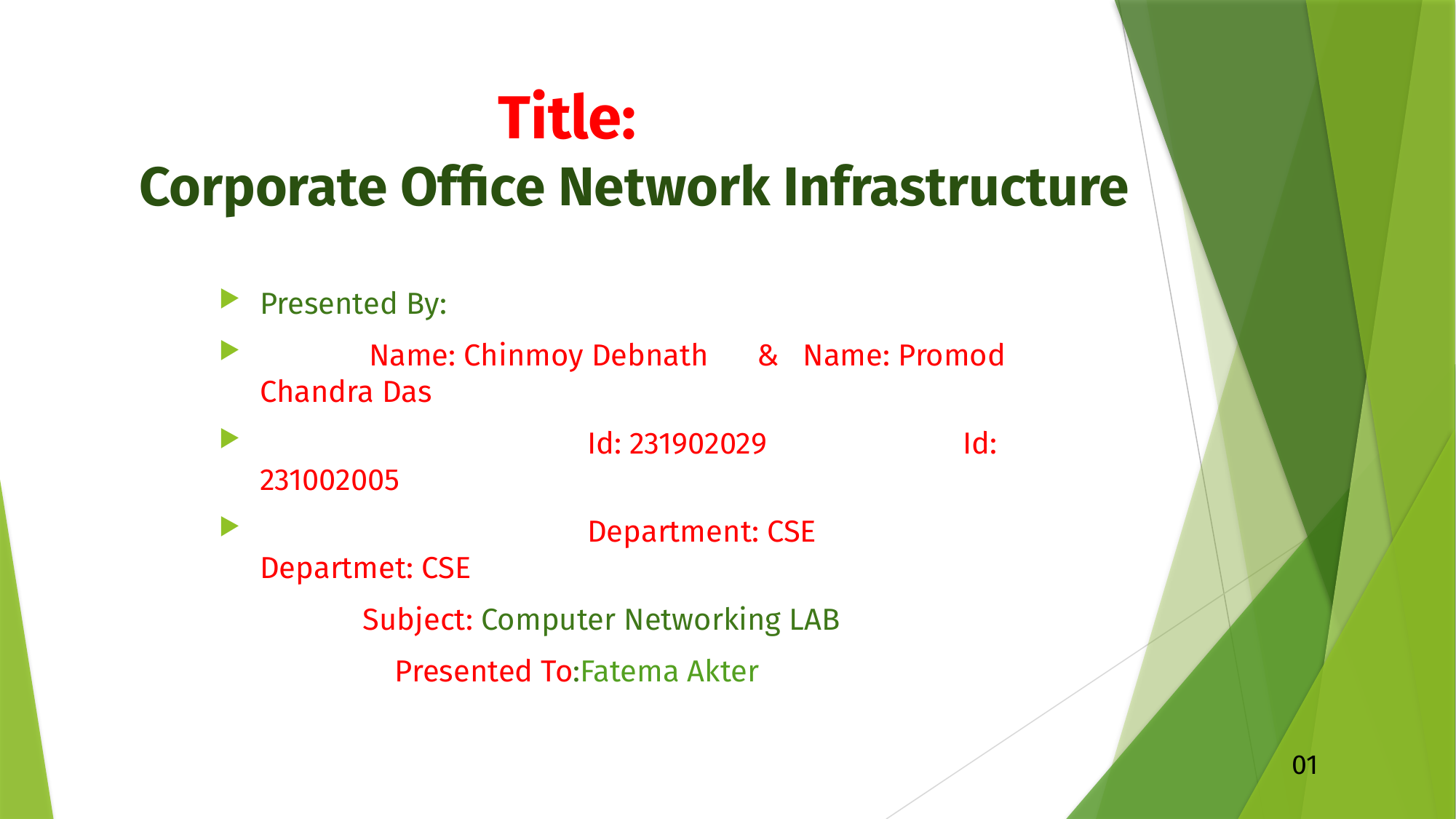

# Title: Corporate Office Network Infrastructure
Presented By:
	Name: Chinmoy Debnath      &   Name: Promod Chandra Das
			Id: 231902029		      Id: 231002005
			Department: CSE		Departmet: CSE
                  Subject: Computer Networking LAB
                      Presented To:Fatema Akter
01